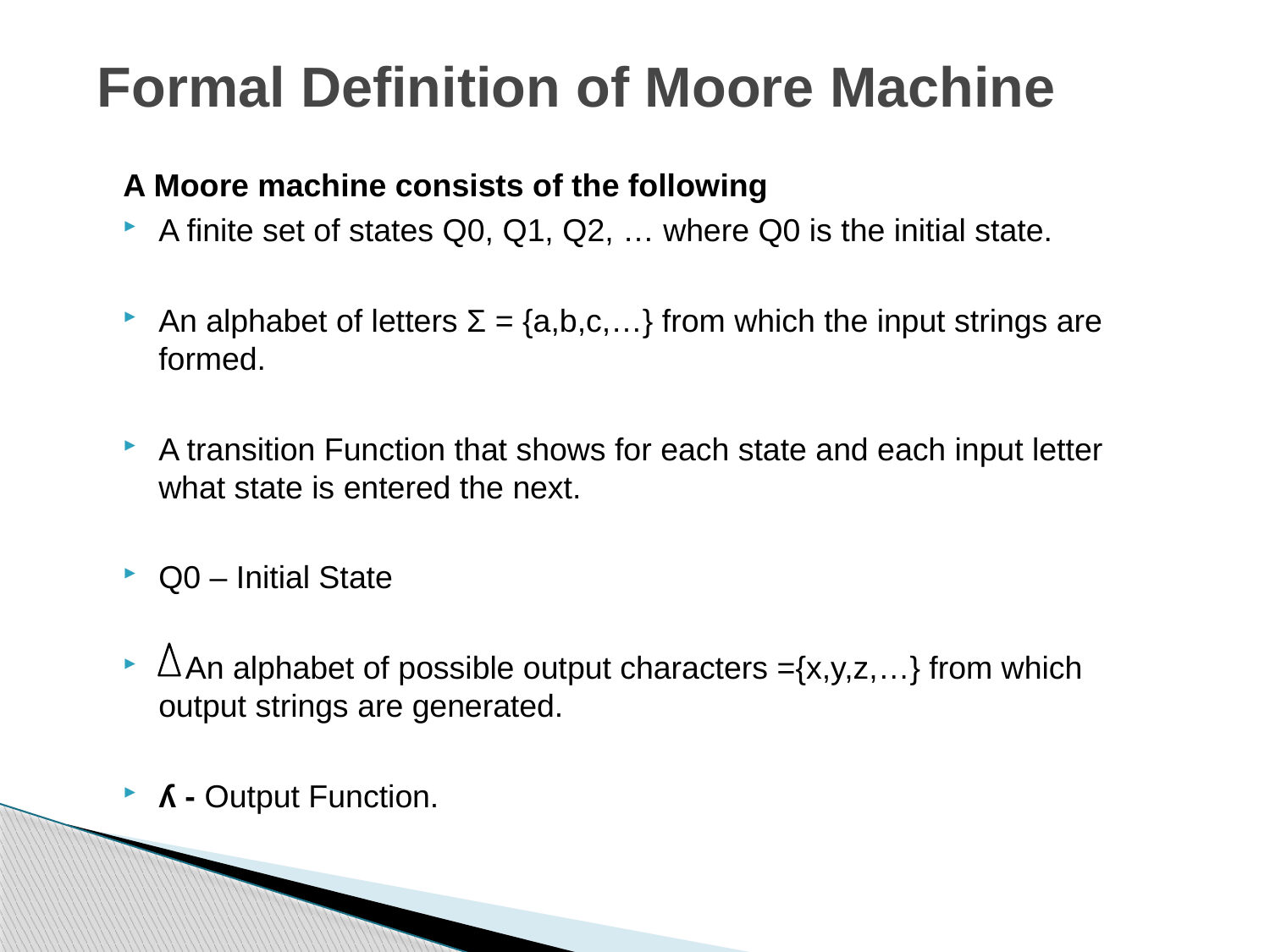

# Formal Definition of Moore Machine
A Moore machine consists of the following
A finite set of states Q0, Q1, Q2, … where Q0 is the initial state.

An alphabet of letters Σ = {a,b,c,…} from which the input strings are formed.

A transition Function that shows for each state and each input letter what state is entered the next.

Q0 – Initial State

   An alphabet of possible output characters ={x,y,z,…} from which output strings are generated.

ʎ - Output Function.